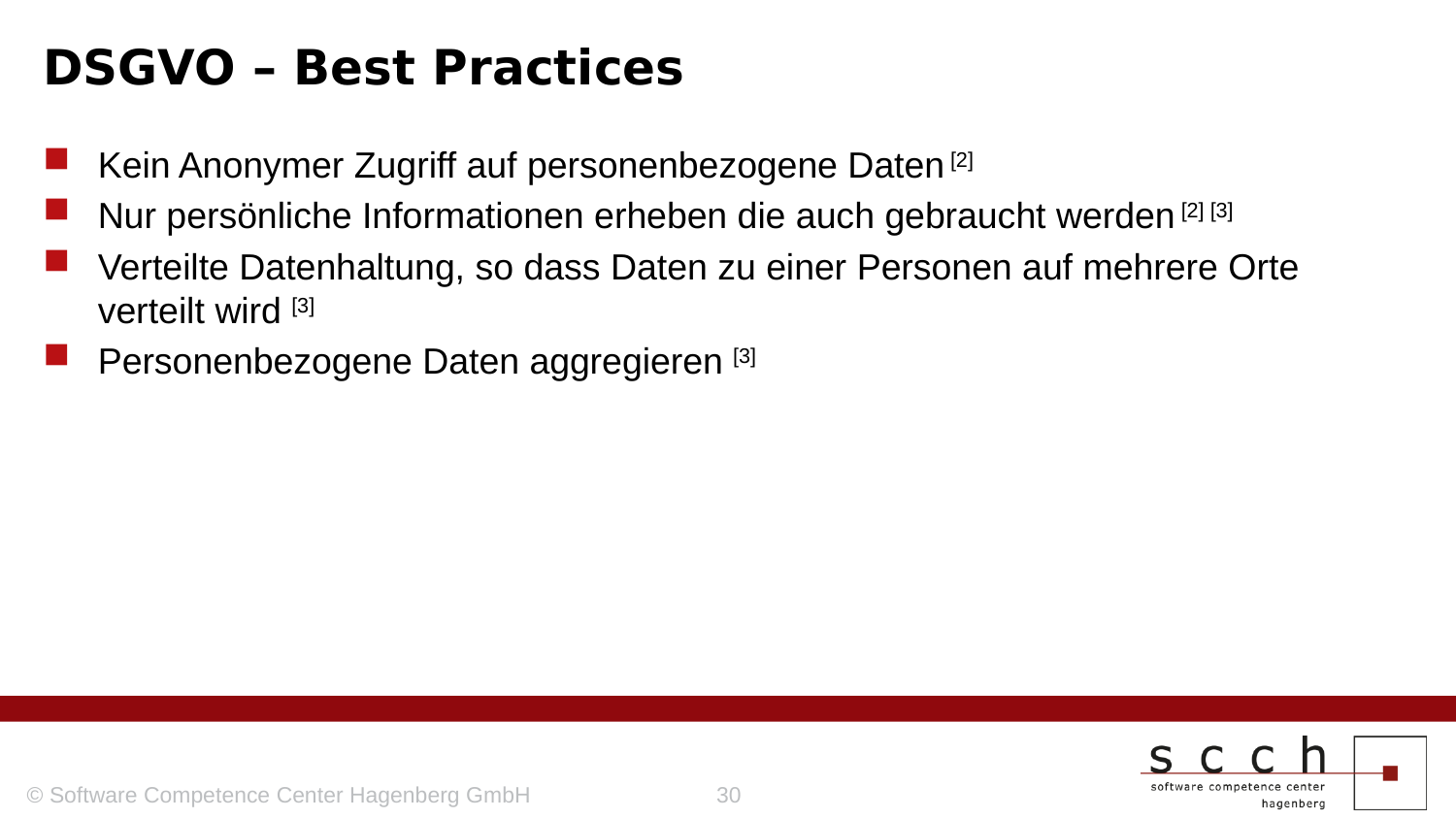

# DSGVO – Best Practices
Kein Anonymer Zugriff auf personenbezogene Daten [2]
Nur persönliche Informationen erheben die auch gebraucht werden [2] [3]
Verteilte Datenhaltung, so dass Daten zu einer Personen auf mehrere Orte verteilt wird [3]
Personenbezogene Daten aggregieren [3]

© Software Competence Center Hagenberg GmbH
30